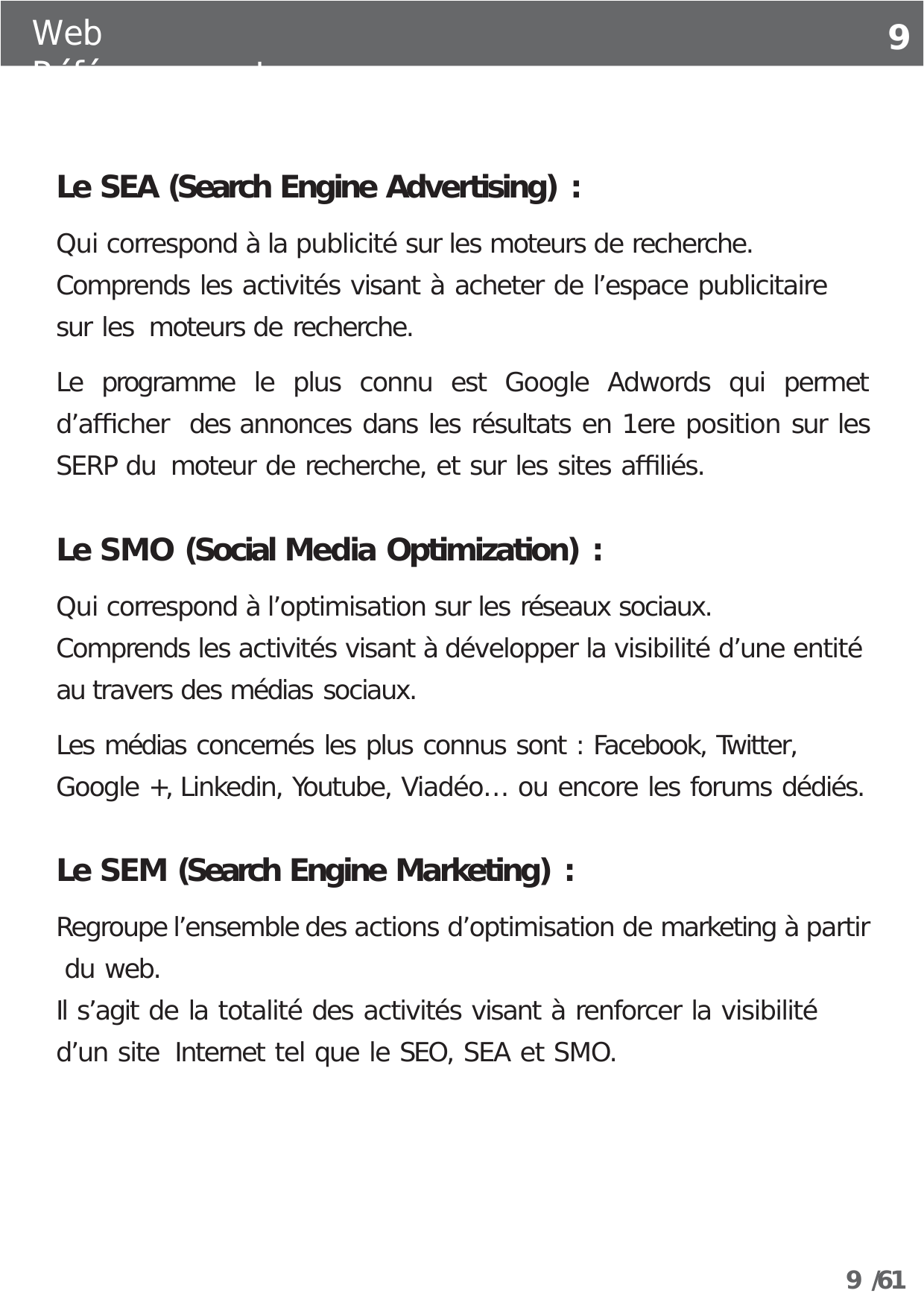

Web Référencement
9
Le SEA (Search Engine Advertising) :
Qui correspond à la publicité sur les moteurs de recherche.  Comprends les activités visant à acheter de l’espace publicitaire sur les  moteurs de recherche.
Le programme le plus connu est Google Adwords qui permet d’afficher  des annonces dans les résultats en 1ere position sur les SERP du  moteur de recherche, et sur les sites affiliés.

Le SMO (Social Media Optimization) :
Qui correspond à l’optimisation sur les réseaux sociaux.
Comprends les activités visant à développer la visibilité d’une entité  au travers des médias sociaux.
Les médias concernés les plus connus sont : Facebook, Twitter, Google +,  Linkedin, Youtube, Viadéo… ou encore les forums dédiés.

Le SEM (Search Engine Marketing) :
Regroupe l’ensemble des actions d’optimisation de marketing à partir  du web.
Il s’agit de la totalité des activités visant à renforcer la visibilité d’un site  Internet tel que le SEO, SEA et SMO.
9 /61